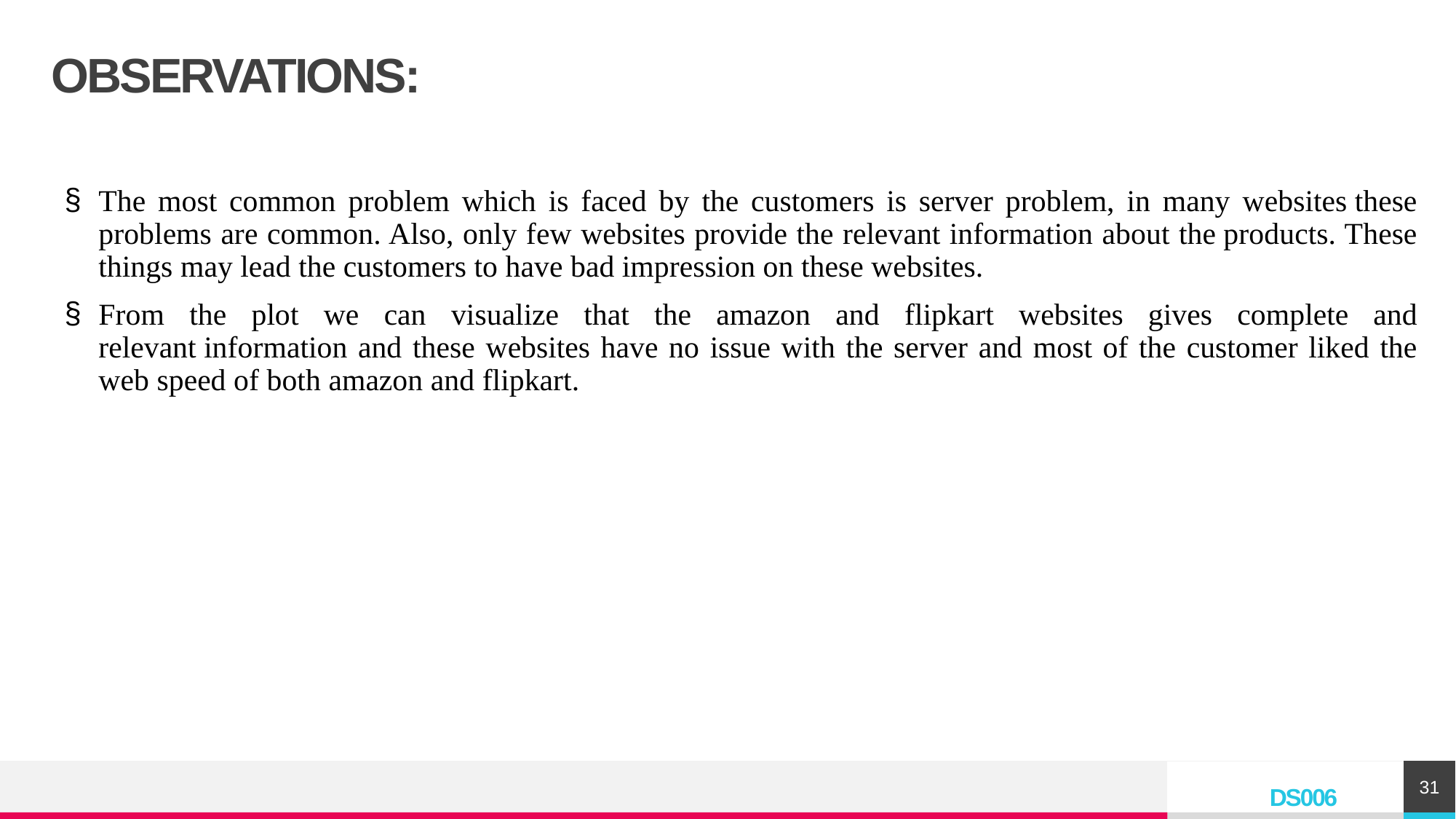

# OBSERVATIONS:

The most common problem which is faced by the customers is server problem, in many websites these problems are common. Also, only few websites provide the relevant information about the products. These things may lead the customers to have bad impression on these websites.
From the plot we can visualize that the amazon and flipkart websites gives complete and relevant information and these websites have no issue with the server and most of the customer liked the web speed of both amazon and flipkart.

31
 
DS006